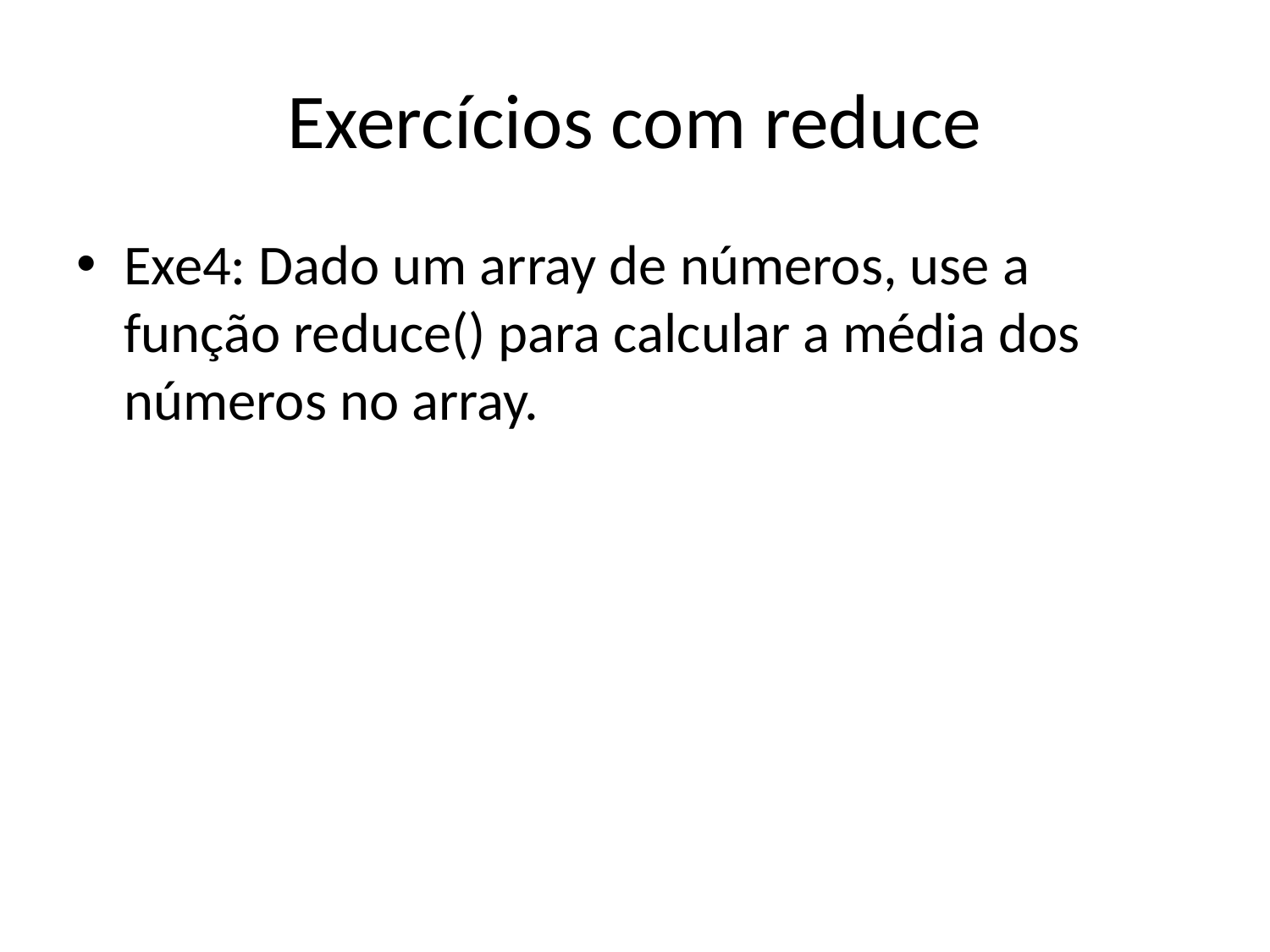

# Exercícios com reduce
Exe4: Dado um array de números, use a função reduce() para calcular a média dos números no array.